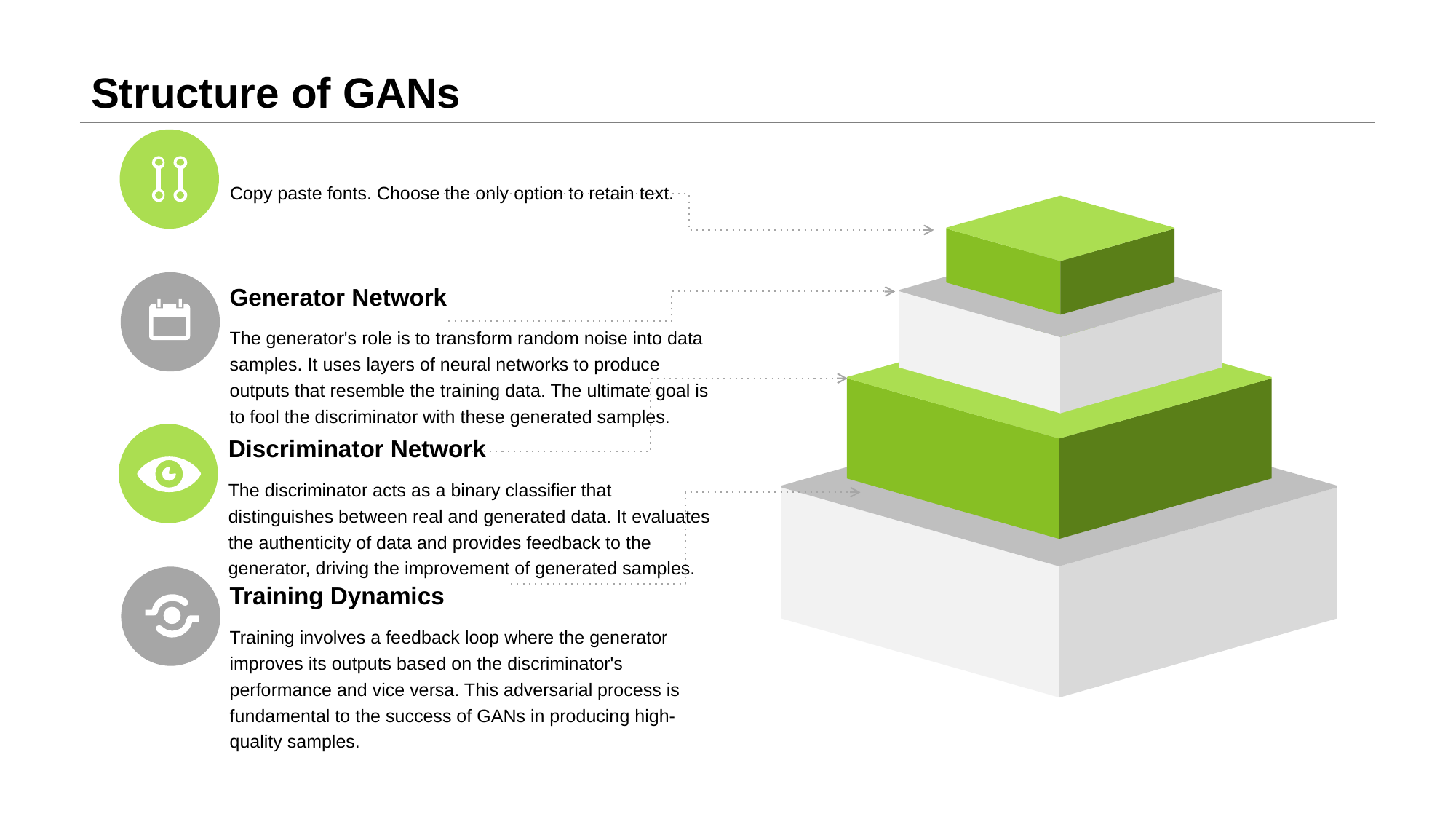

# Structure of GANs

Copy paste fonts. Choose the only option to retain text.

Generator Network

The generator's role is to transform random noise into data samples. It uses layers of neural networks to produce outputs that resemble the training data. The ultimate goal is to fool the discriminator with these generated samples.

Discriminator Network

The discriminator acts as a binary classifier that distinguishes between real and generated data. It evaluates the authenticity of data and provides feedback to the generator, driving the improvement of generated samples.

Training Dynamics

Training involves a feedback loop where the generator improves its outputs based on the discriminator's performance and vice versa. This adversarial process is fundamental to the success of GANs in producing high-quality samples.